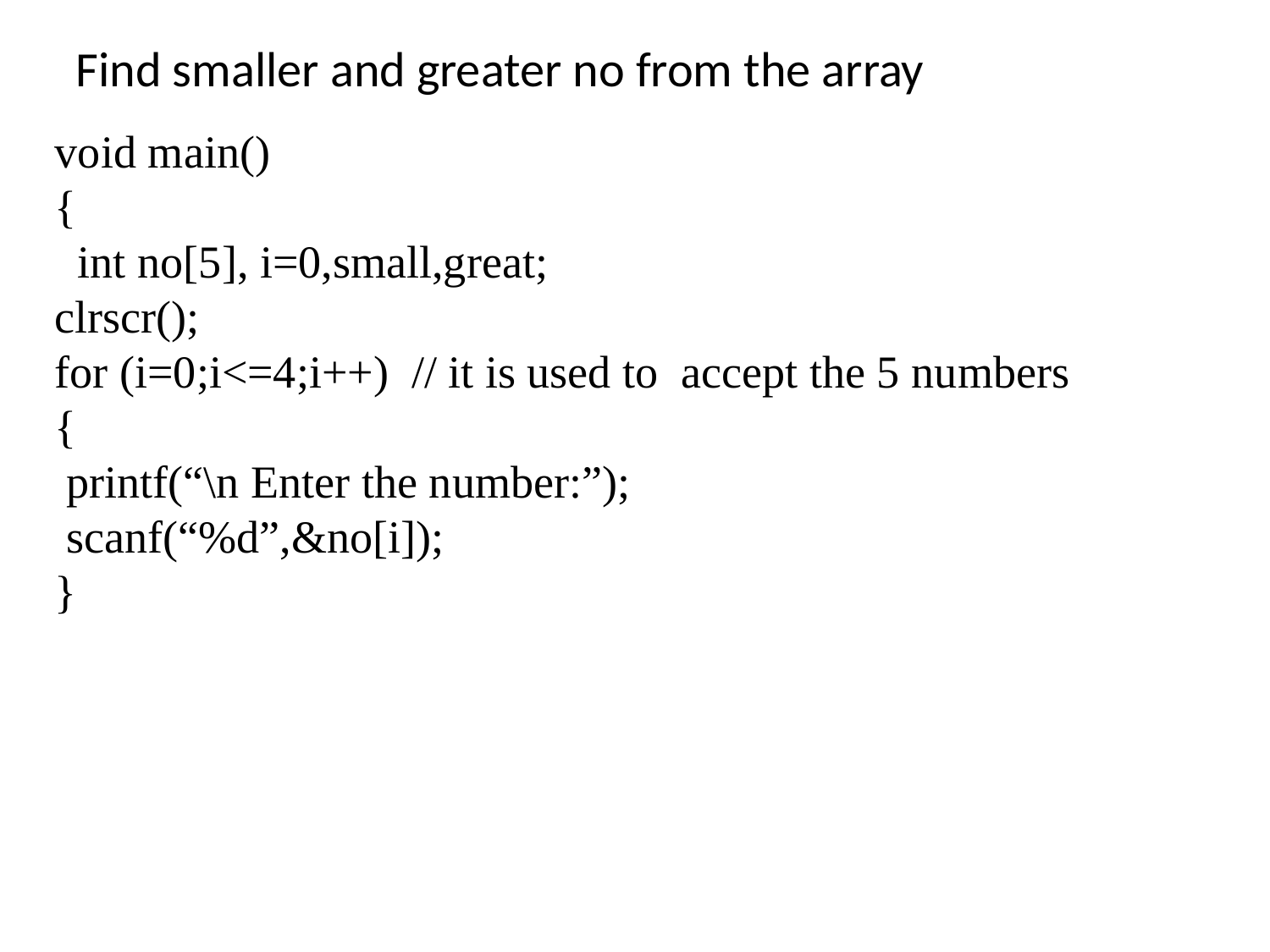

Find smaller and greater no from the array
void main()
{
  int no[5], i=0,small,great;
clrscr();
for (i=0;i<=4;i++)  // it is used to  accept the 5 numbers
{
 printf(“\n Enter the number:”);
 scanf(“%d”,&no[i]);
}